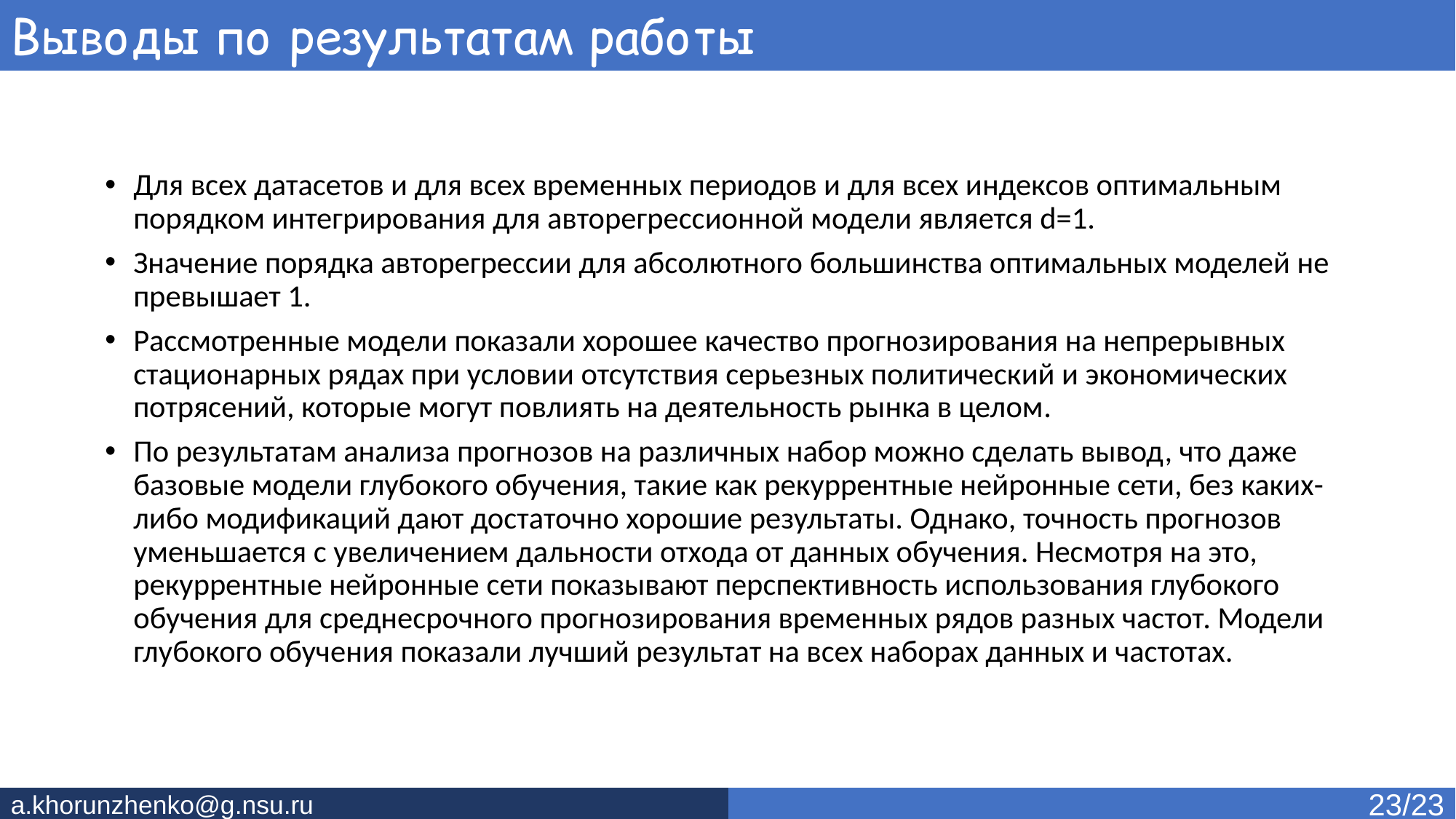

Выводы по результатам работы
Для всех датасетов и для всех временных периодов и для всех индексов оптимальным порядком интегрирования для авторегрессионной модели является d=1.
Значение порядка авторегрессии для абсолютного большинства оптимальных моделей не превышает 1.
Рассмотренные модели показали хорошее качество прогнозирования на непрерывных стационарных рядах при условии отсутствия серьезных политический и экономических потрясений, которые могут повлиять на деятельность рынка в целом.
По результатам анализа прогнозов на различных набор можно сделать вывод, что даже базовые модели глубокого обучения, такие как рекуррентные нейронные сети, без каких-либо модификаций дают достаточно хорошие результаты. Однако, точность прогнозов уменьшается с увеличением дальности отхода от данных обучения. Несмотря на это, рекуррентные нейронные сети показывают перспективность использования глубокого обучения для среднесрочного прогнозирования временных рядов разных частот. Модели глубокого обучения показали лучший результат на всех наборах данных и частотах.

a.khorunzhenko@g.nsu.ru
23/23